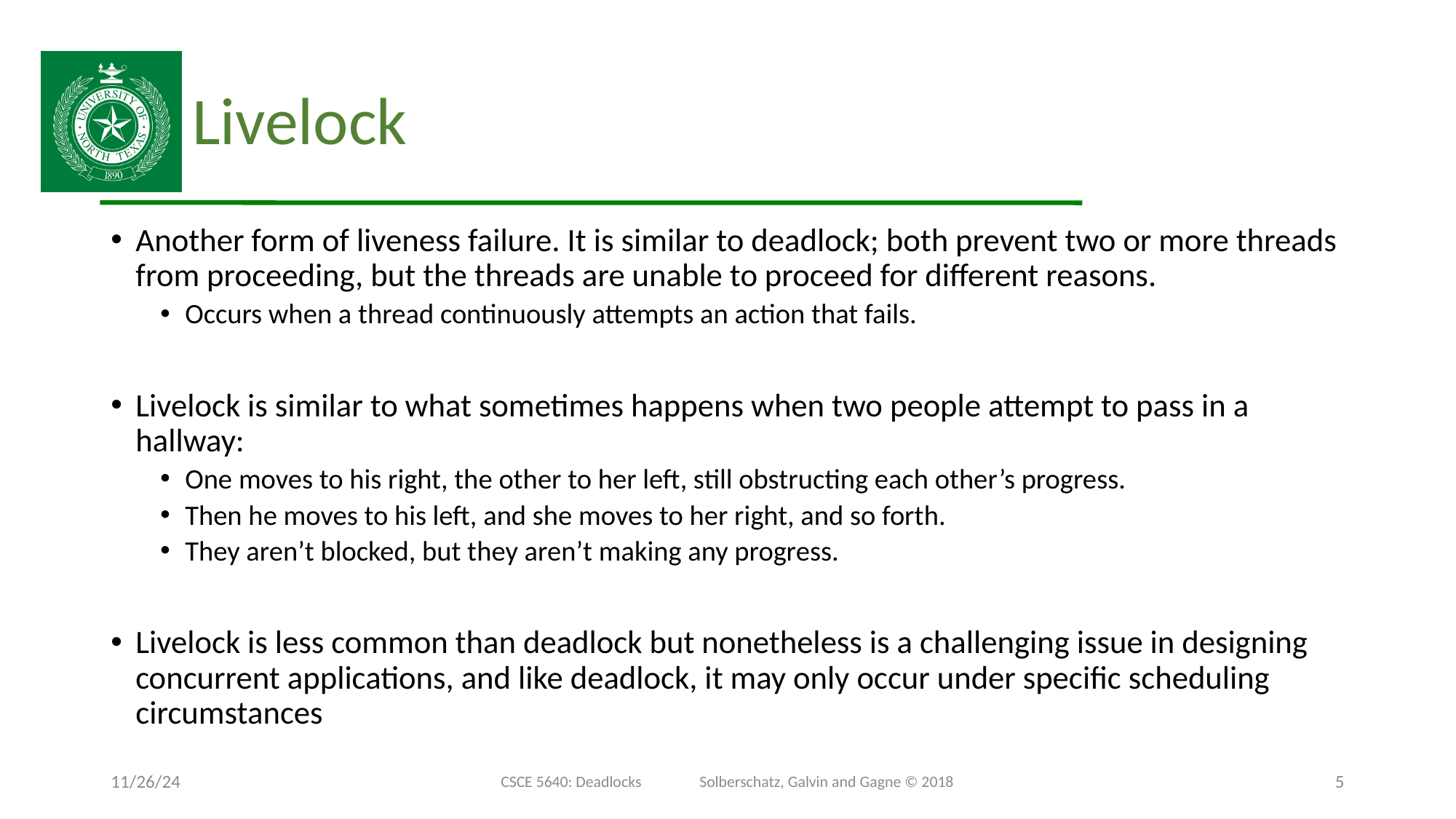

# Livelock
Another form of liveness failure. It is similar to deadlock; both prevent two or more threads from proceeding, but the threads are unable to proceed for different reasons.
Occurs when a thread continuously attempts an action that fails.

Livelock is similar to what sometimes happens when two people attempt to pass in a hallway:
One moves to his right, the other to her left, still obstructing each other’s progress.
Then he moves to his left, and she moves to her right, and so forth.
They aren’t blocked, but they aren’t making any progress.

Livelock is less common than deadlock but nonetheless is a challenging issue in designing concurrent applications, and like deadlock, it may only occur under specific scheduling circumstances
11/26/24
CSCE 5640: Deadlocks                Solberschatz, Galvin and Gagne © 2018
5